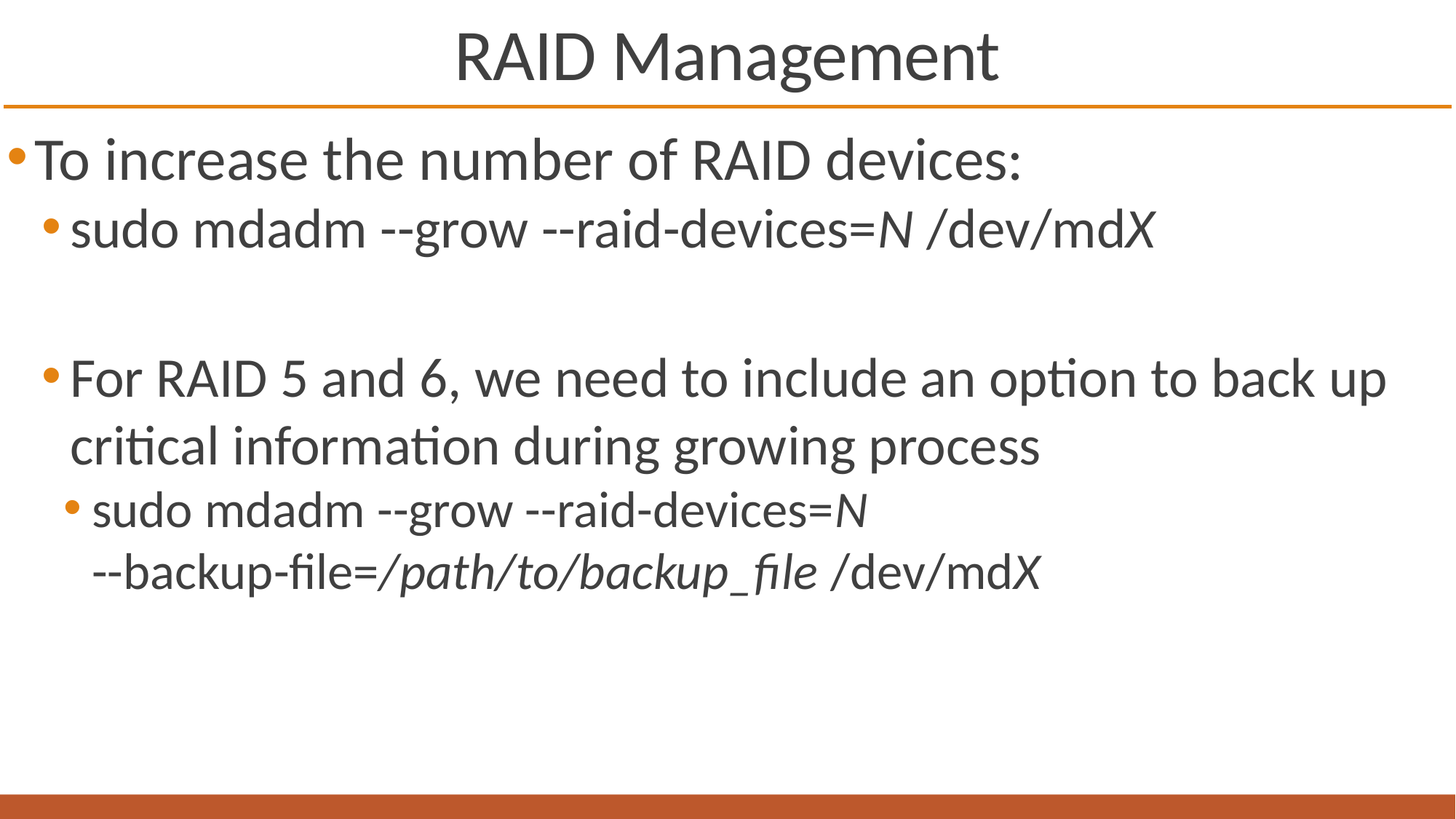

# RAID Management
To increase the number of RAID devices:
sudo mdadm --grow --raid-devices=N /dev/mdX

For RAID 5 and 6, we need to include an option to back up critical information during growing process
sudo mdadm --grow --raid-devices=N --backup-file=/path/to/backup_file /dev/mdX